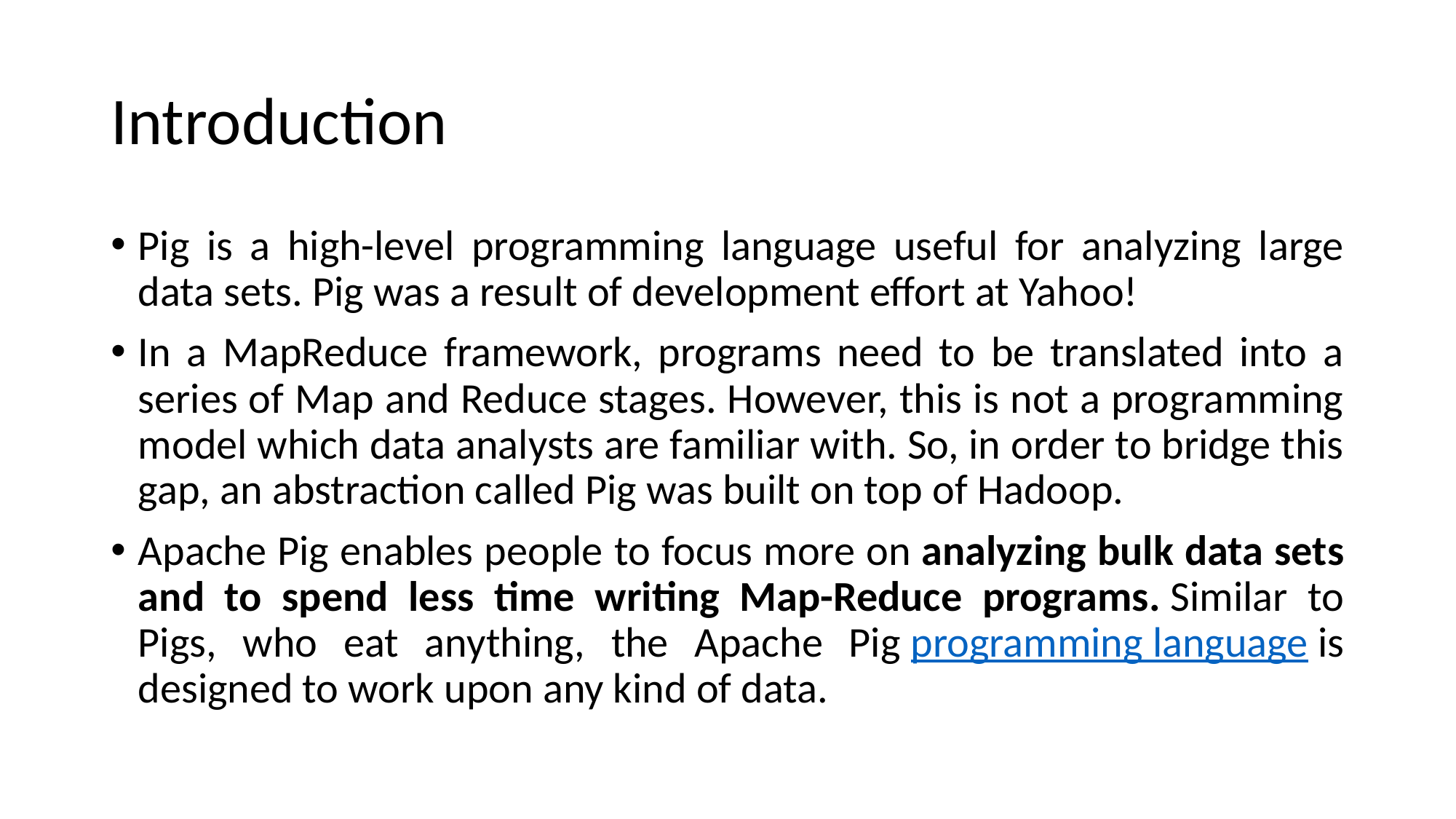

# Introduction
Pig is a high-level programming language useful for analyzing large data sets. Pig was a result of development effort at Yahoo!
In a MapReduce framework, programs need to be translated into a series of Map and Reduce stages. However, this is not a programming model which data analysts are familiar with. So, in order to bridge this gap, an abstraction called Pig was built on top of Hadoop.
Apache Pig enables people to focus more on analyzing bulk data sets and to spend less time writing Map-Reduce programs. Similar to Pigs, who eat anything, the Apache Pig programming language is designed to work upon any kind of data.